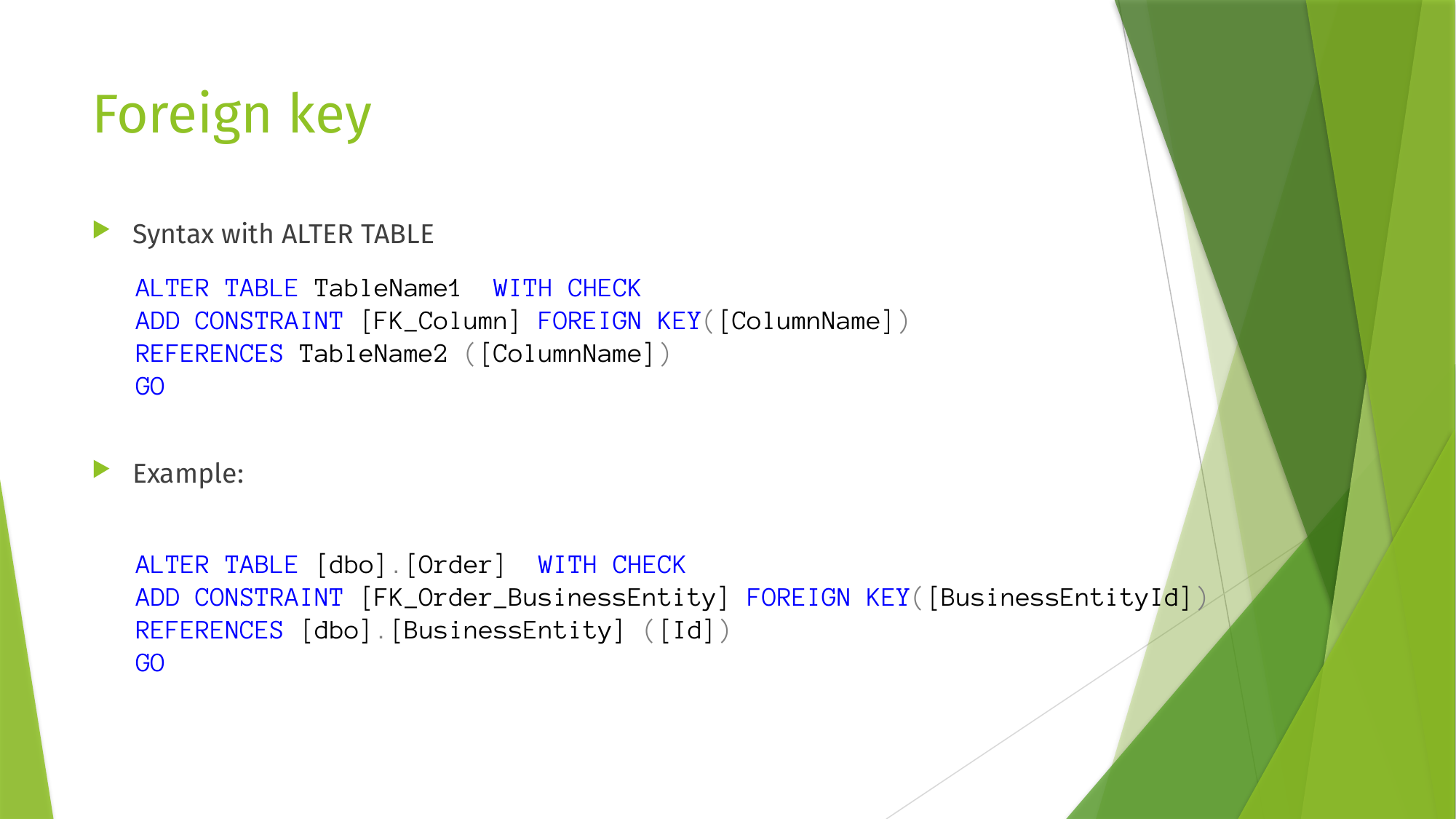

# Foreign key
Syntax with ALTER TABLE

Example:

ALTER TABLE TableName1  WITH CHECK
ADD CONSTRAINT [FK_Column] FOREIGN KEY([ColumnName])
REFERENCES TableName2 ([ColumnName])
GO
ALTER TABLE [dbo].[Order]  WITH CHECK
ADD CONSTRAINT [FK_Order_BusinessEntity] FOREIGN KEY([BusinessEntityId])
REFERENCES [dbo].[BusinessEntity] ([Id])
GO